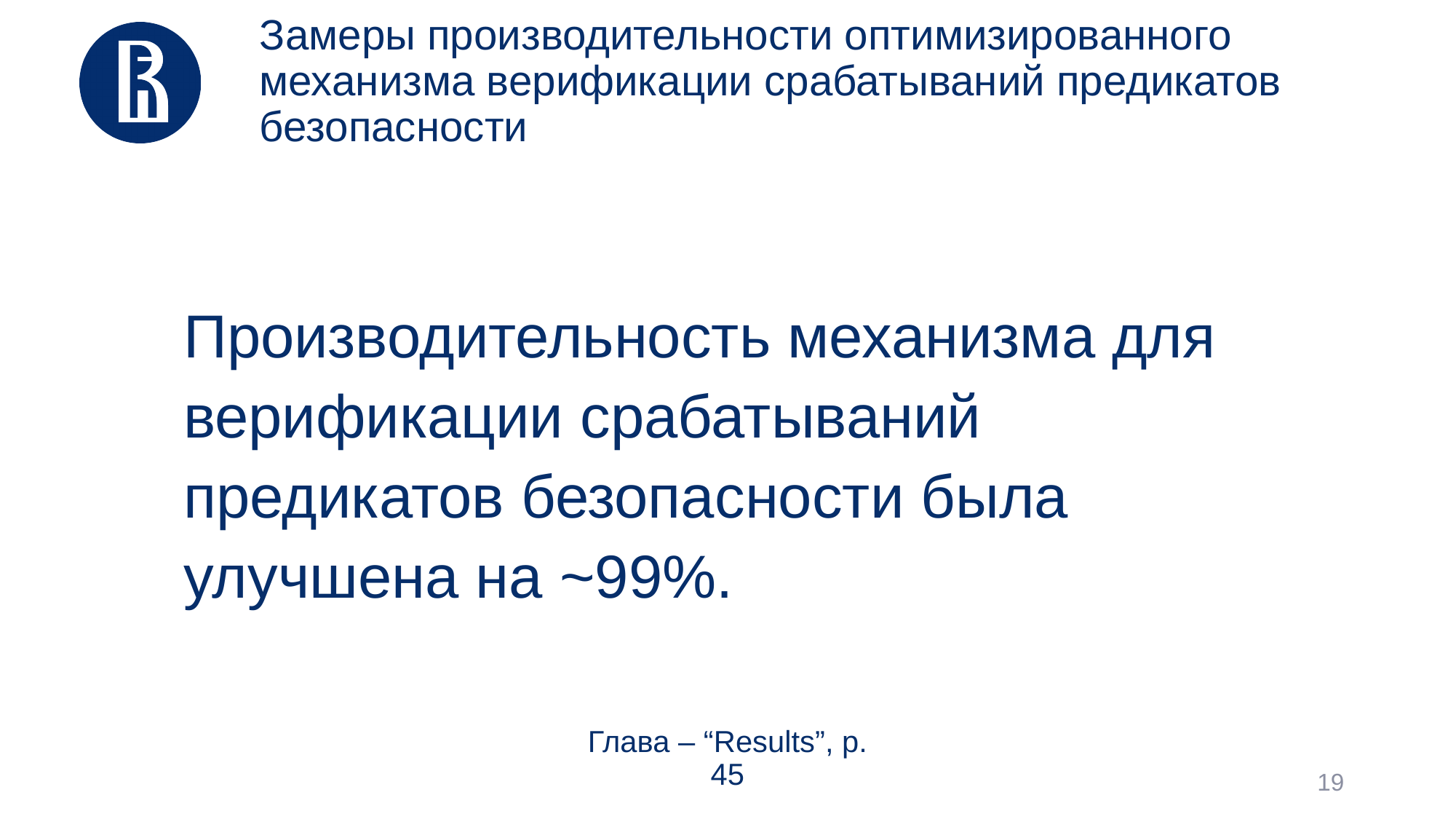

# Замеры производительности оптимизированного механизма верификации срабатываний предикатов безопасности
Производительность механизма для верификации срабатываний предикатов безопасности была улучшена на ~99%.
Глава – “Results”, p. 45
19